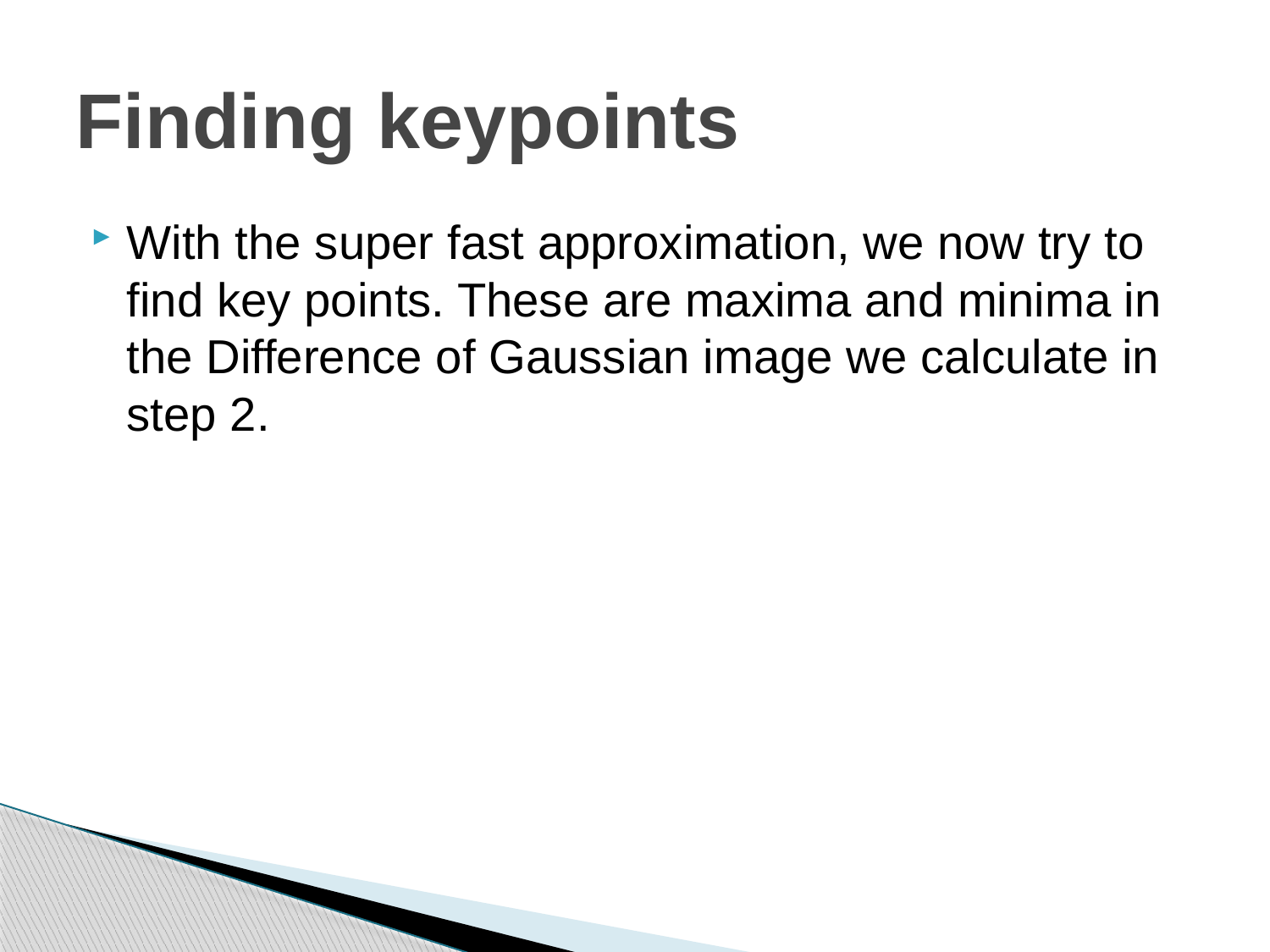

# Finding keypoints
With the super fast approximation, we now try to find key points. These are maxima and minima in the Difference of Gaussian image we calculate in step 2.